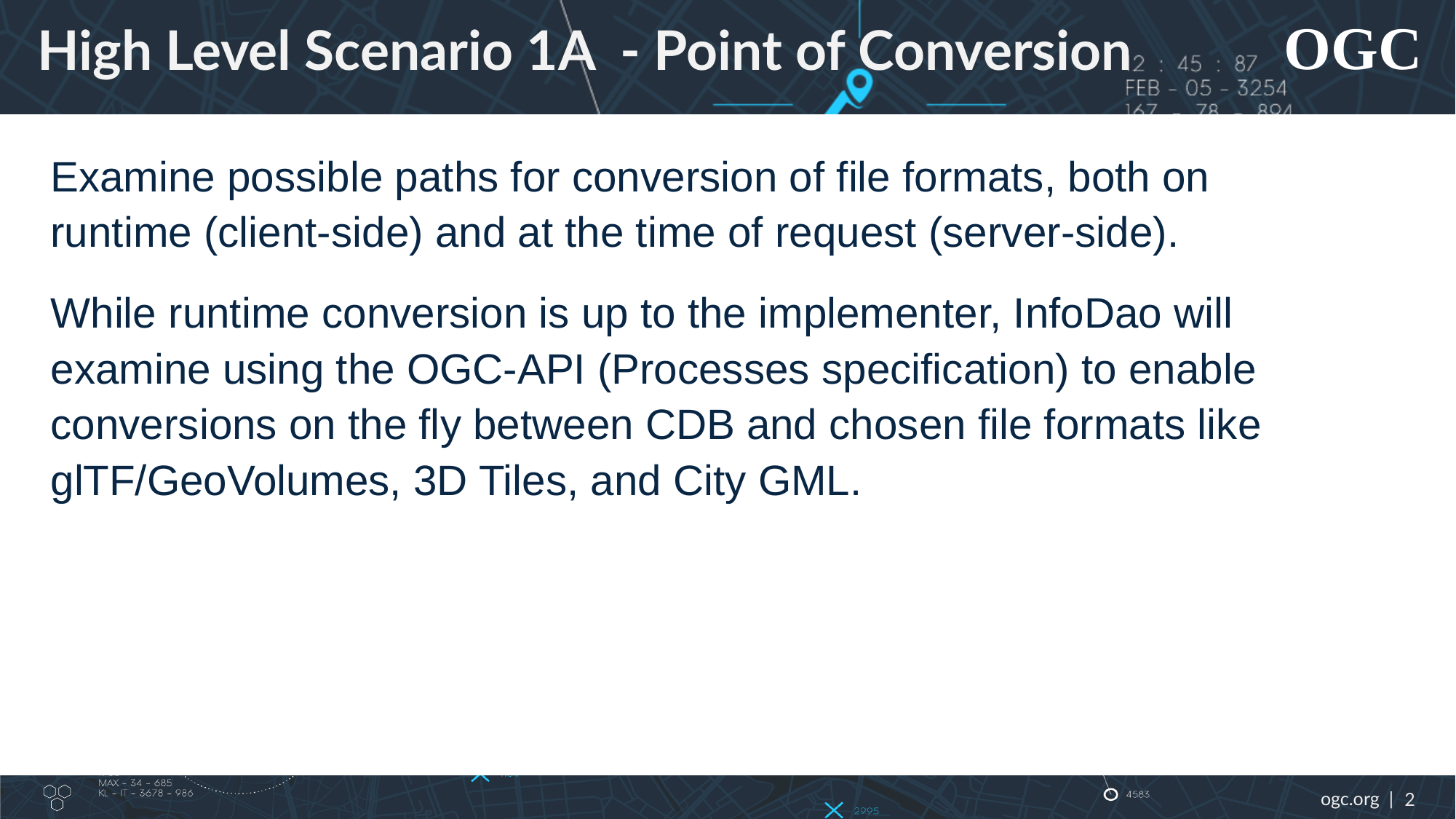

High Level Scenario 1A  - Point of Conversion
Examine possible paths for conversion of file formats, both on runtime (client-side) and at the time of request (server-side).
While runtime conversion is up to the implementer, InfoDao will examine using the OGC-API (Processes specification) to enable conversions on the fly between CDB and chosen file formats like glTF/GeoVolumes, 3D Tiles, and City GML.
2